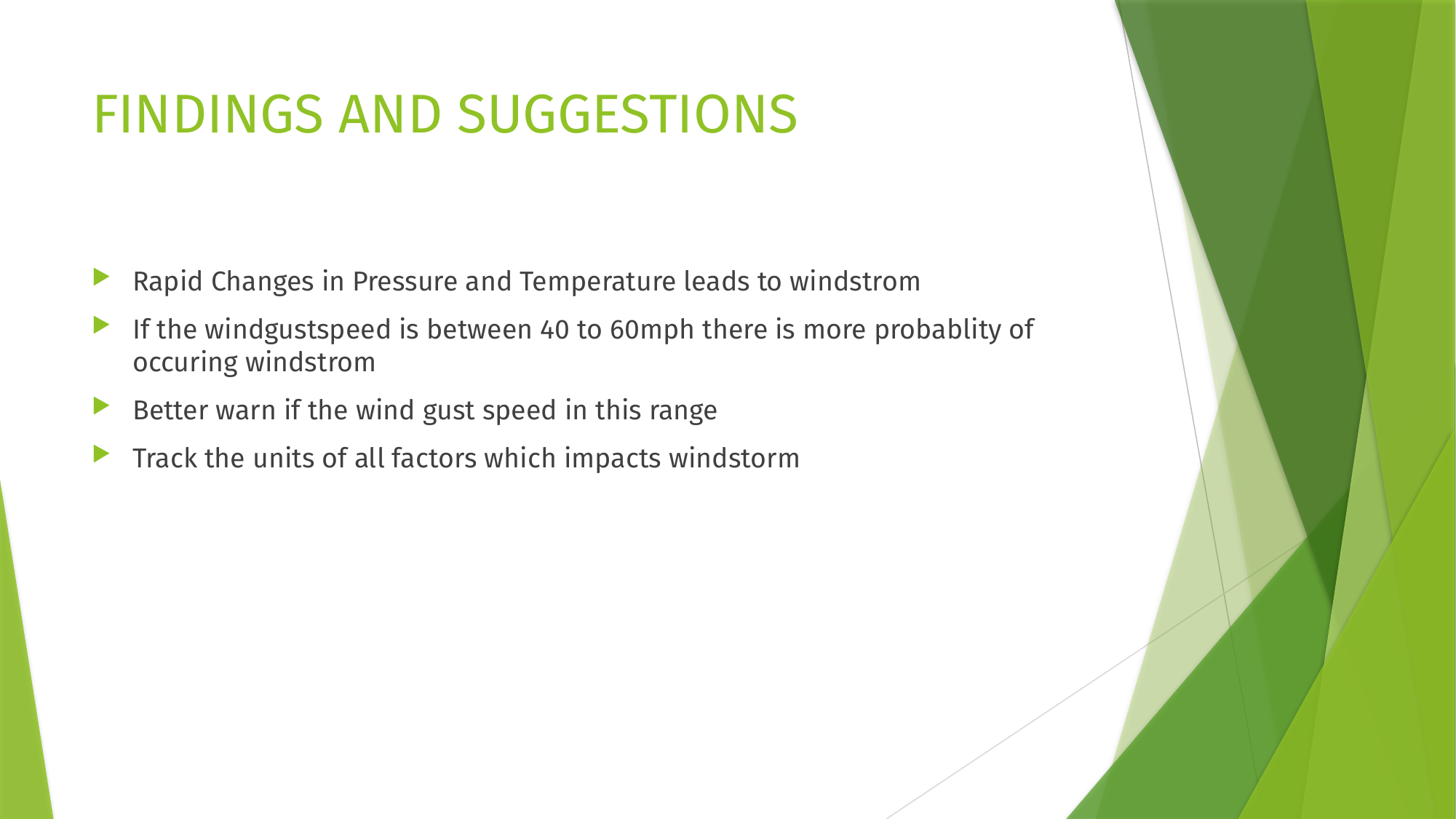

# FINDINGS AND SUGGESTIONS
Rapid Changes in Pressure and Temperature leads to windstrom
If the windgustspeed is between 40 to 60mph there is more probablity of occuring windstrom
Better warn if the wind gust speed in this range
Track the units of all factors which impacts windstorm